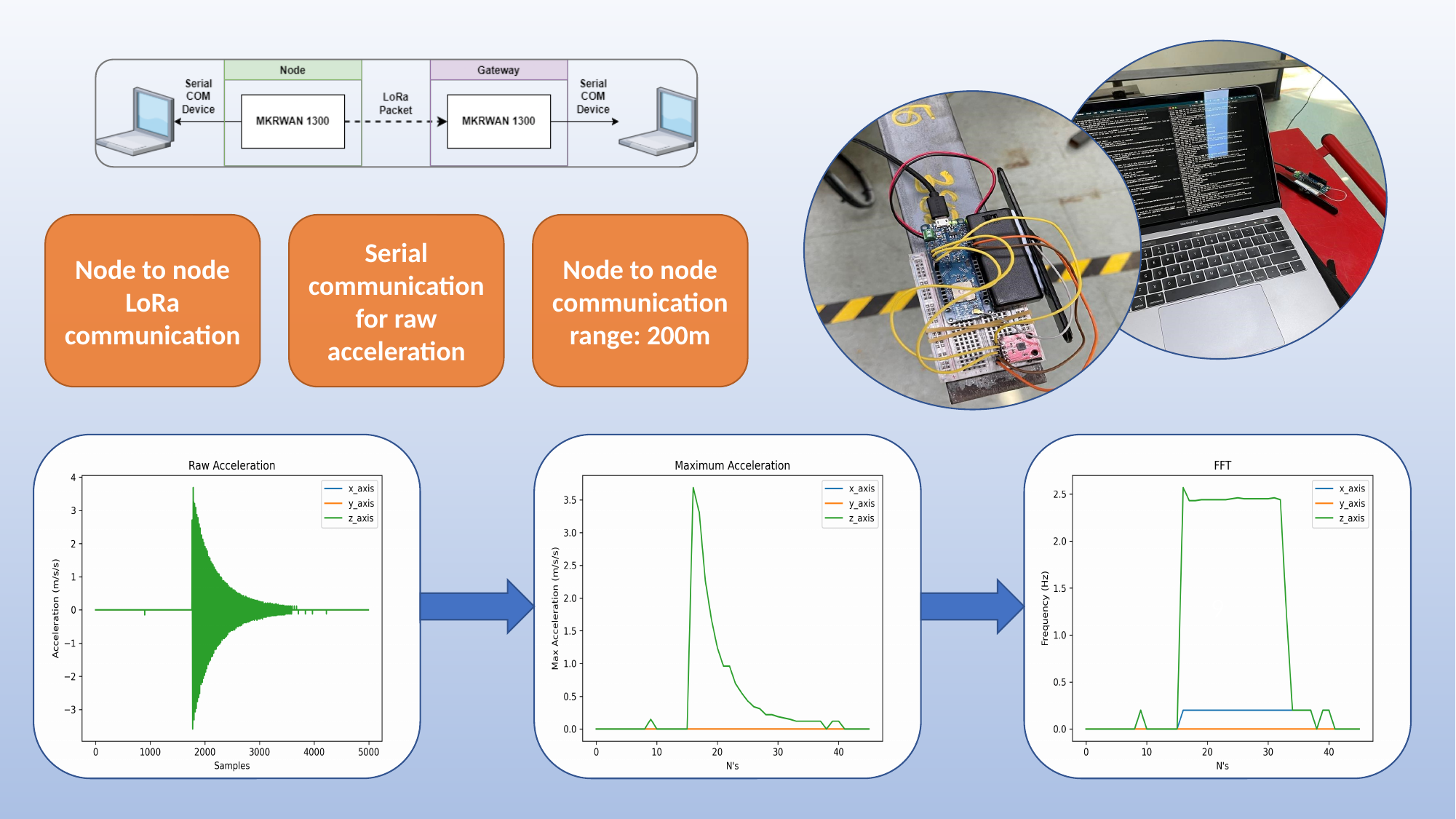

Node to node LoRa communication
Serial communication for raw acceleration
Node to node communication range: 200m

9